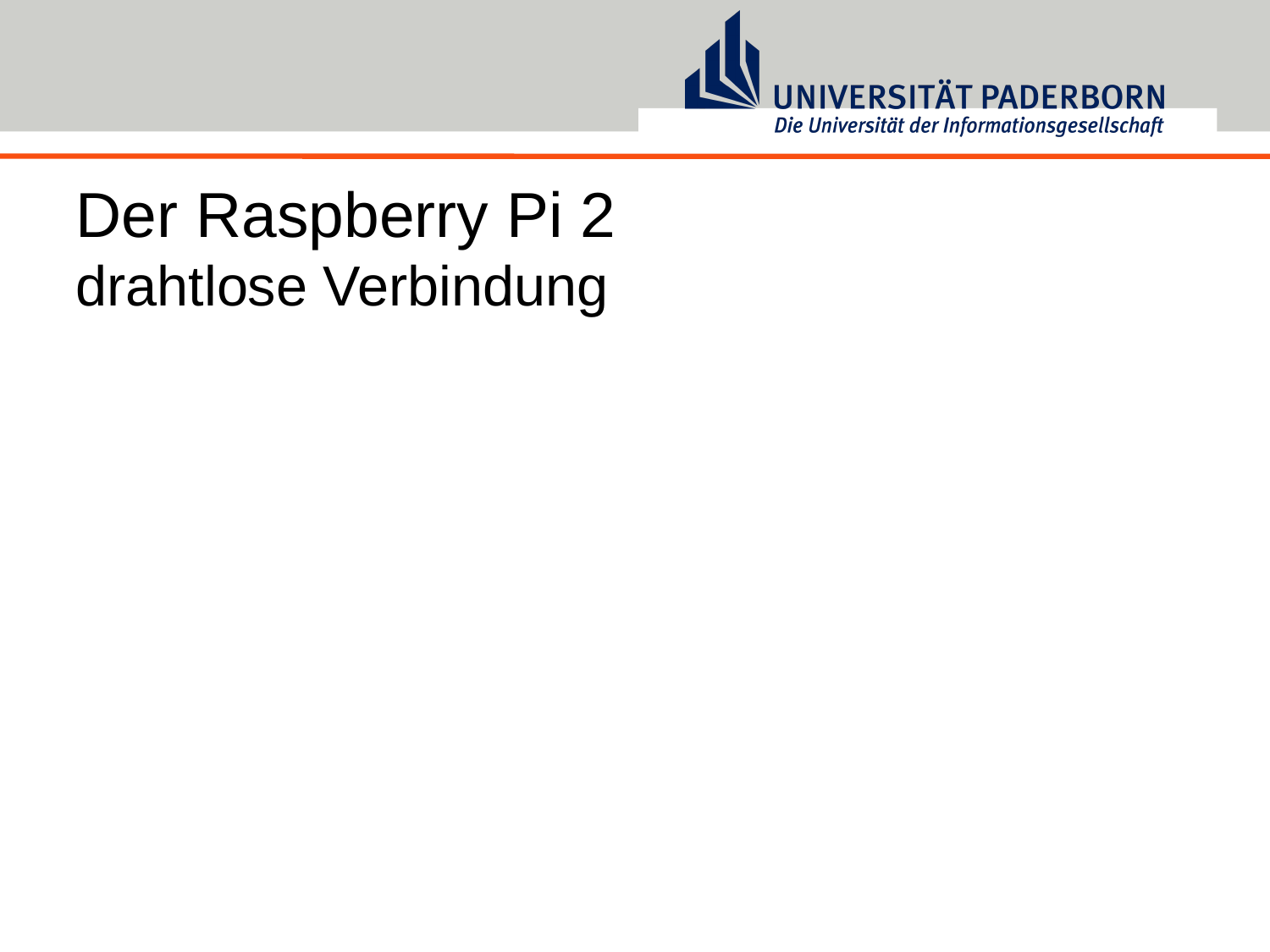

# Der Raspberry Pi 2 drahtlose Verbindung